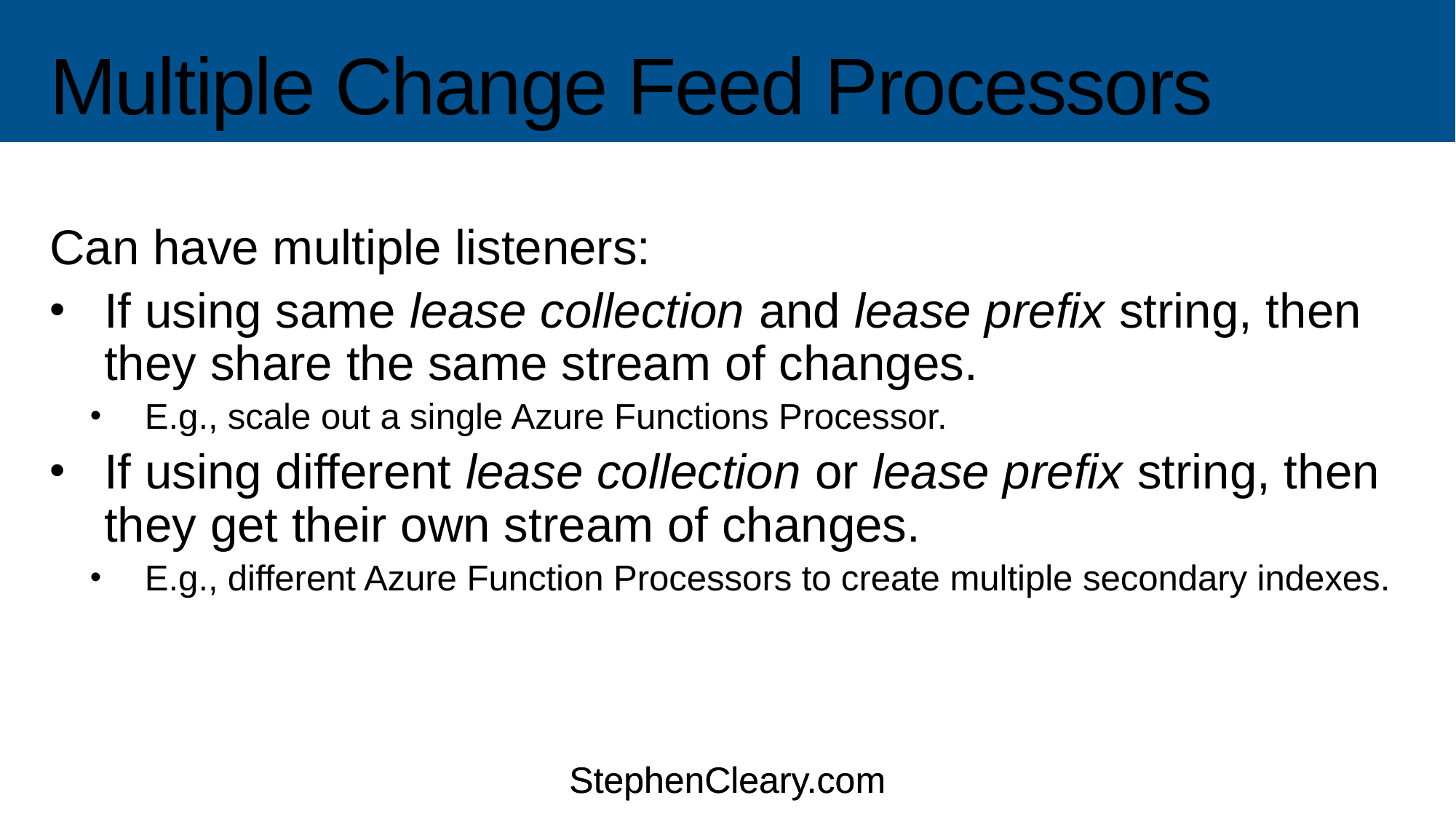

# Multiple Change Feed Processors

Can have multiple listeners:
If using same lease collection and lease prefix string, then they share the same stream of changes.
E.g., scale out a single Azure Functions Processor.
If using different lease collection or lease prefix string, then they get their own stream of changes.
E.g., different Azure Function Processors to create multiple secondary indexes.